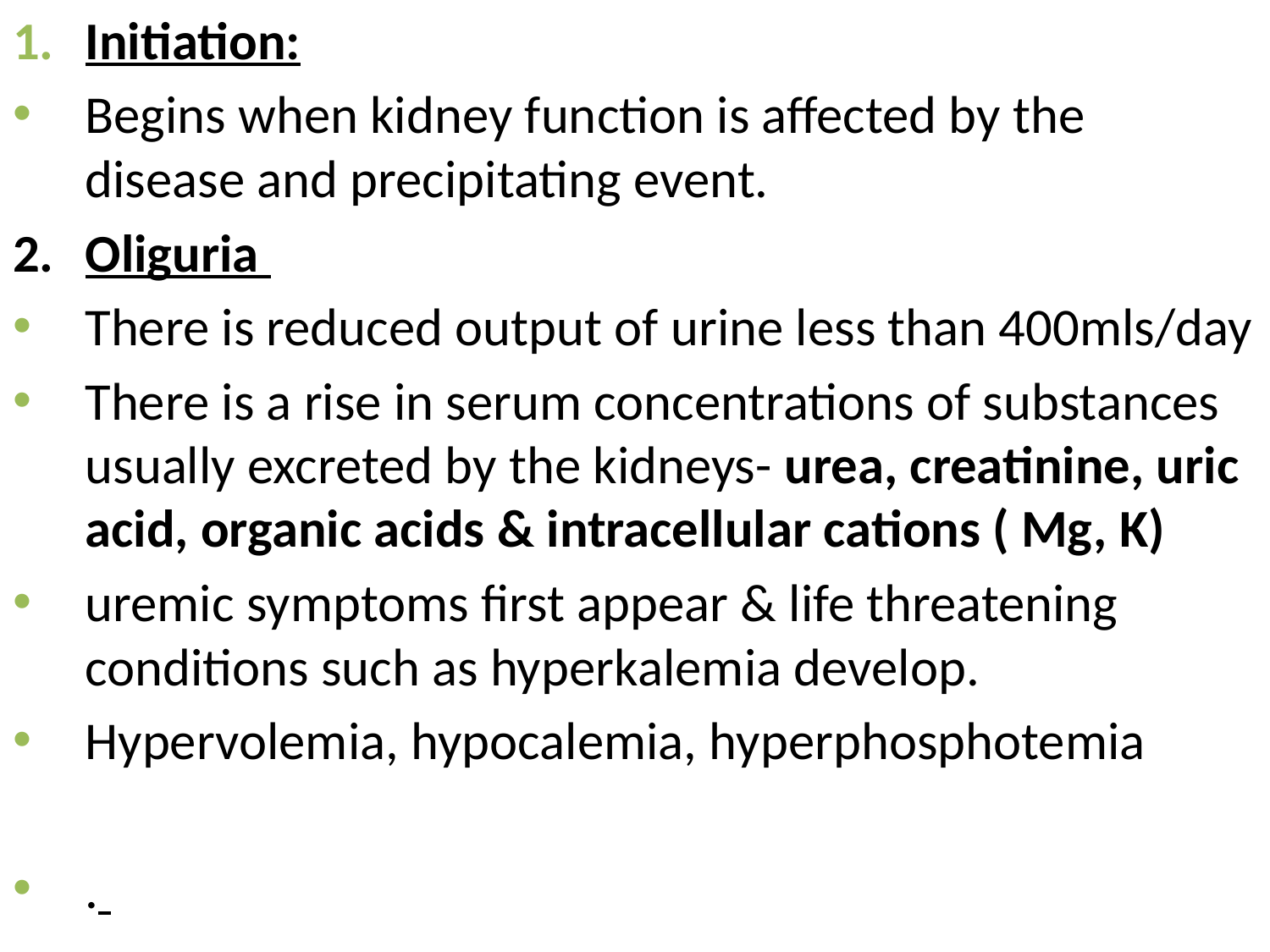

Initiation:
Begins when kidney function is affected by the disease and precipitating event.
2.	Oliguria
There is reduced output of urine less than 400mls/day
There is a rise in serum concentrations of substances usually excreted by the kidneys- urea, creatinine, uric acid, organic acids & intracellular cations ( Mg, K)
uremic symptoms first appear & life threatening conditions such as hyperkalemia develop.
Hypervolemia, hypocalemia, hyperphosphotemia

.
#